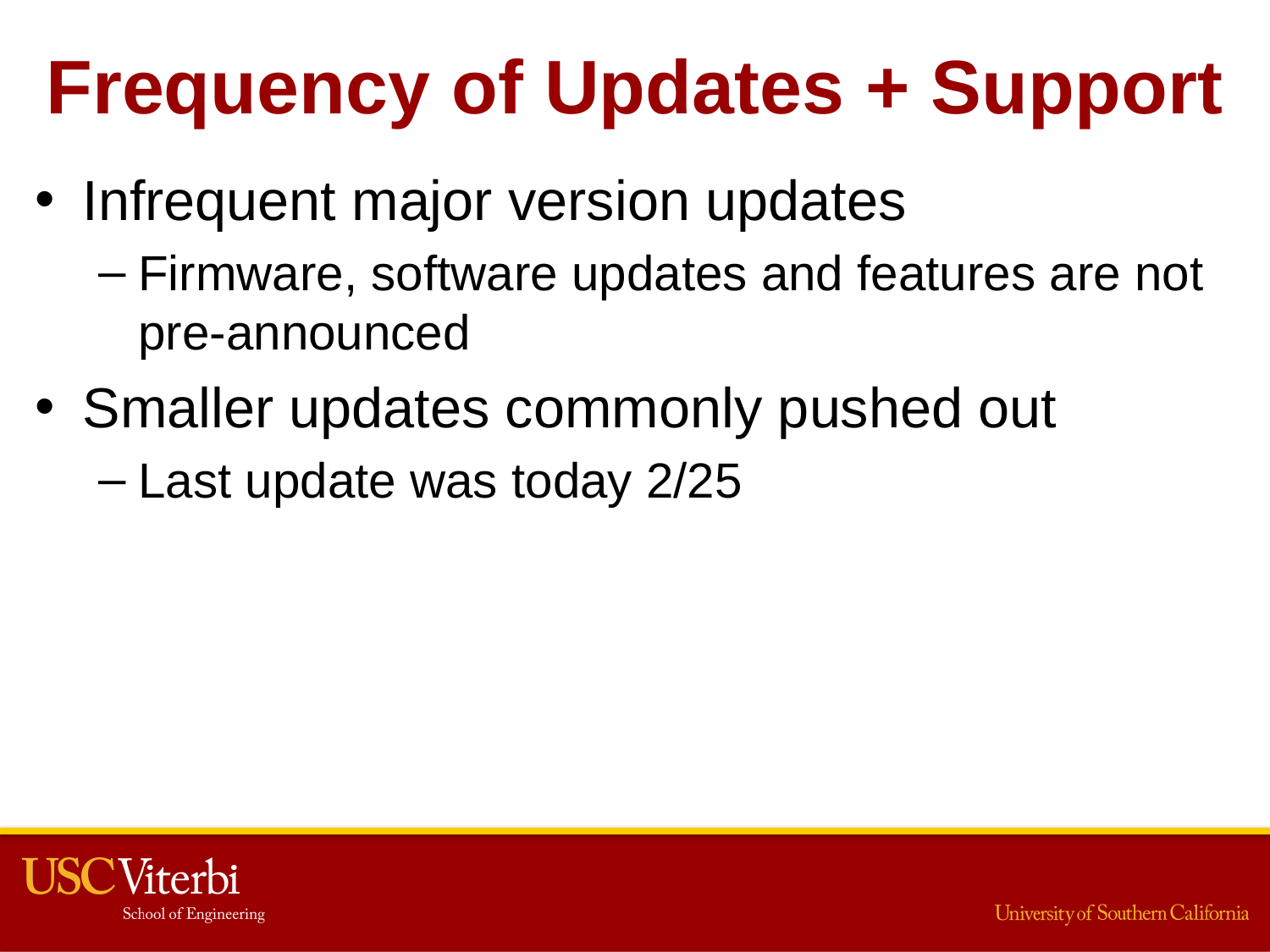

# Frequency of Updates + Support
Infrequent major version updates
Firmware, software updates and features are not pre-announced
Smaller updates commonly pushed out
Last update was today 2/25